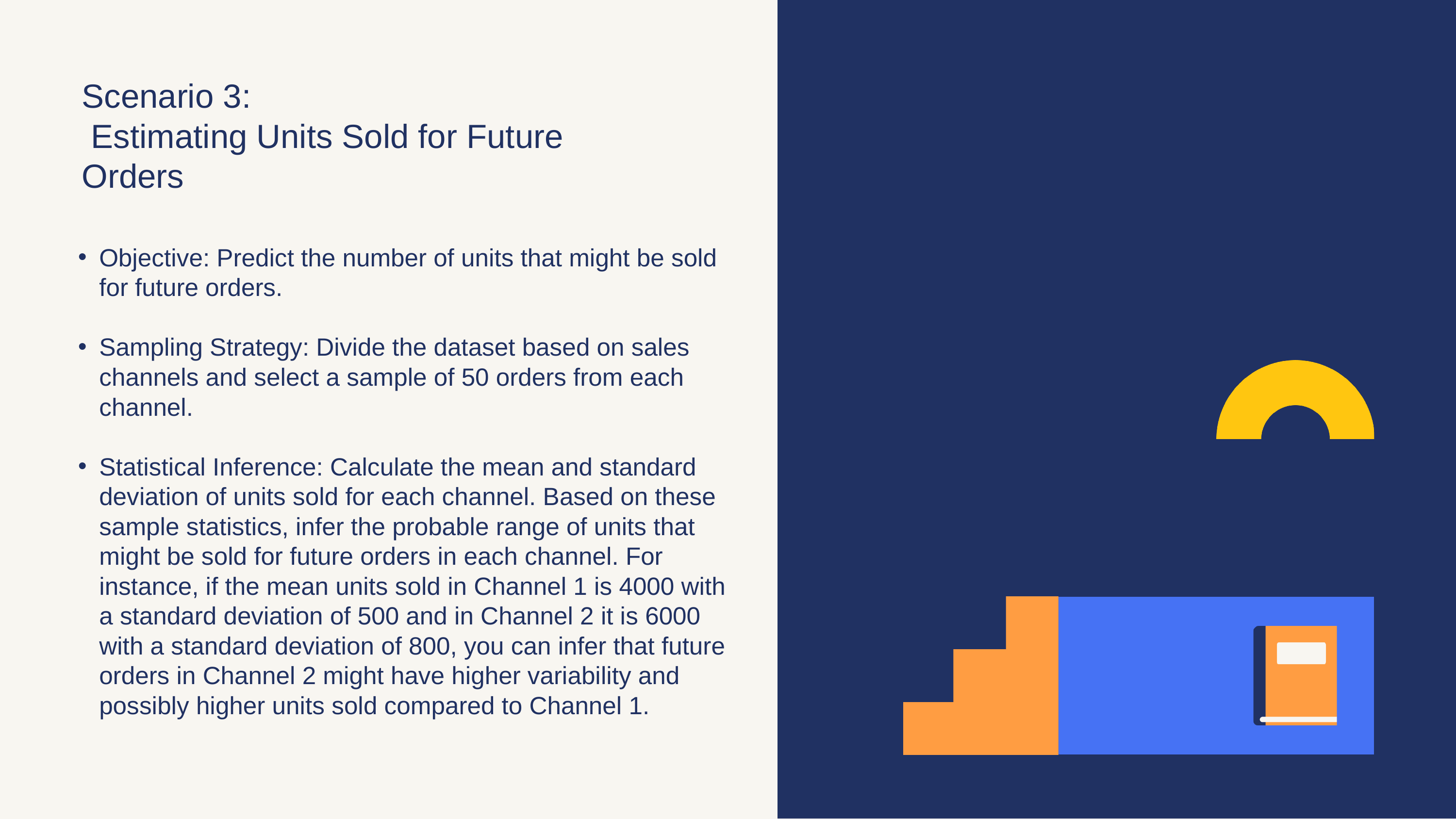

Scenario 3:
 Estimating Units Sold for Future Orders
Objective: Predict the number of units that might be sold for future orders.

Sampling Strategy: Divide the dataset based on sales channels and select a sample of 50 orders from each channel.

Statistical Inference: Calculate the mean and standard deviation of units sold for each channel. Based on these sample statistics, infer the probable range of units that might be sold for future orders in each channel. For instance, if the mean units sold in Channel 1 is 4000 with a standard deviation of 500 and in Channel 2 it is 6000 with a standard deviation of 800, you can infer that future orders in Channel 2 might have higher variability and possibly higher units sold compared to Channel 1.